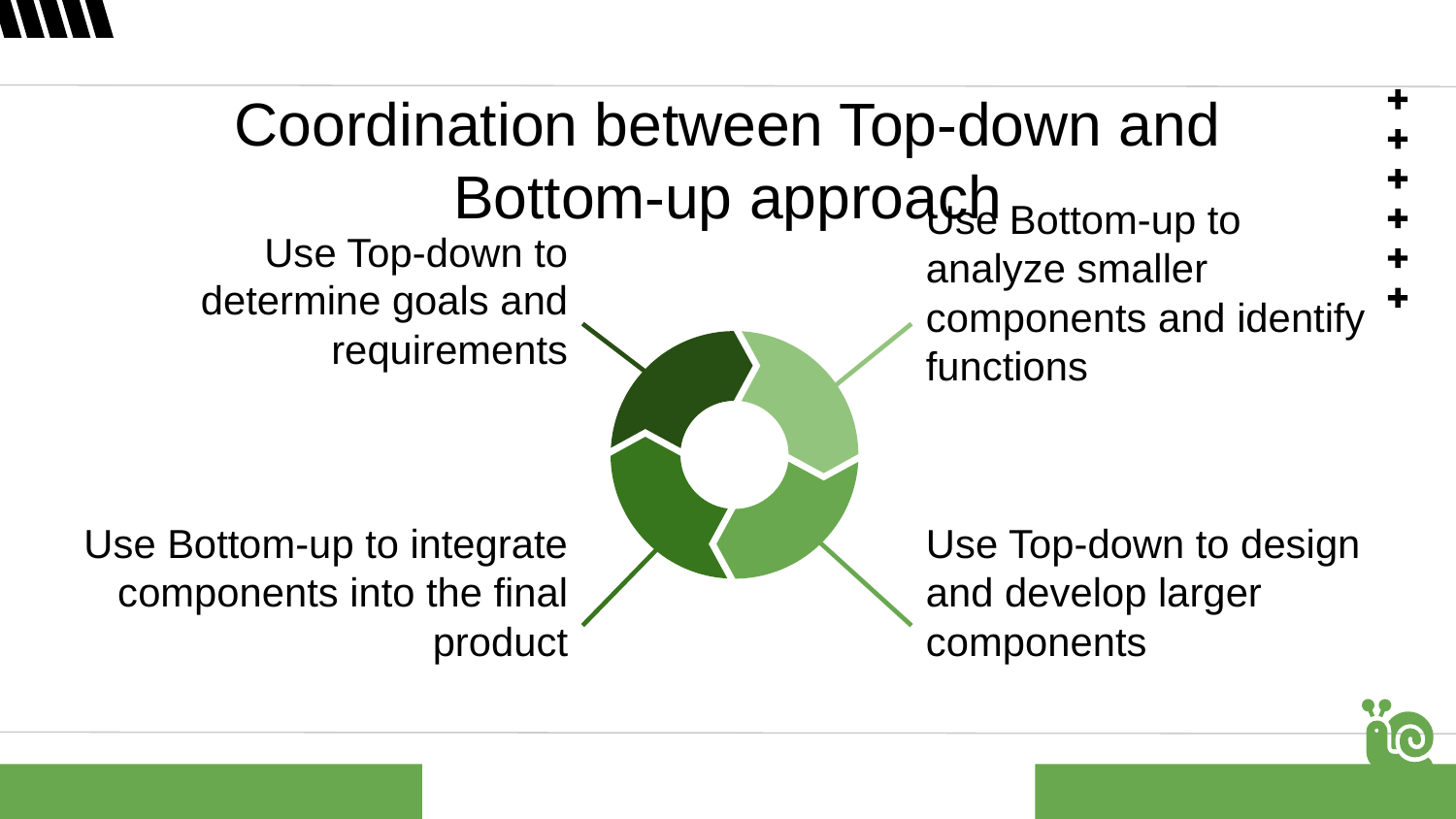

# Coordination between Top-down and Bottom-up approach
Use Bottom-up to analyze smaller components and identify functions
Use Top-down to determine goals and requirements

Use Bottom-up to integrate components into the final product
Use Top-down to design and develop larger components